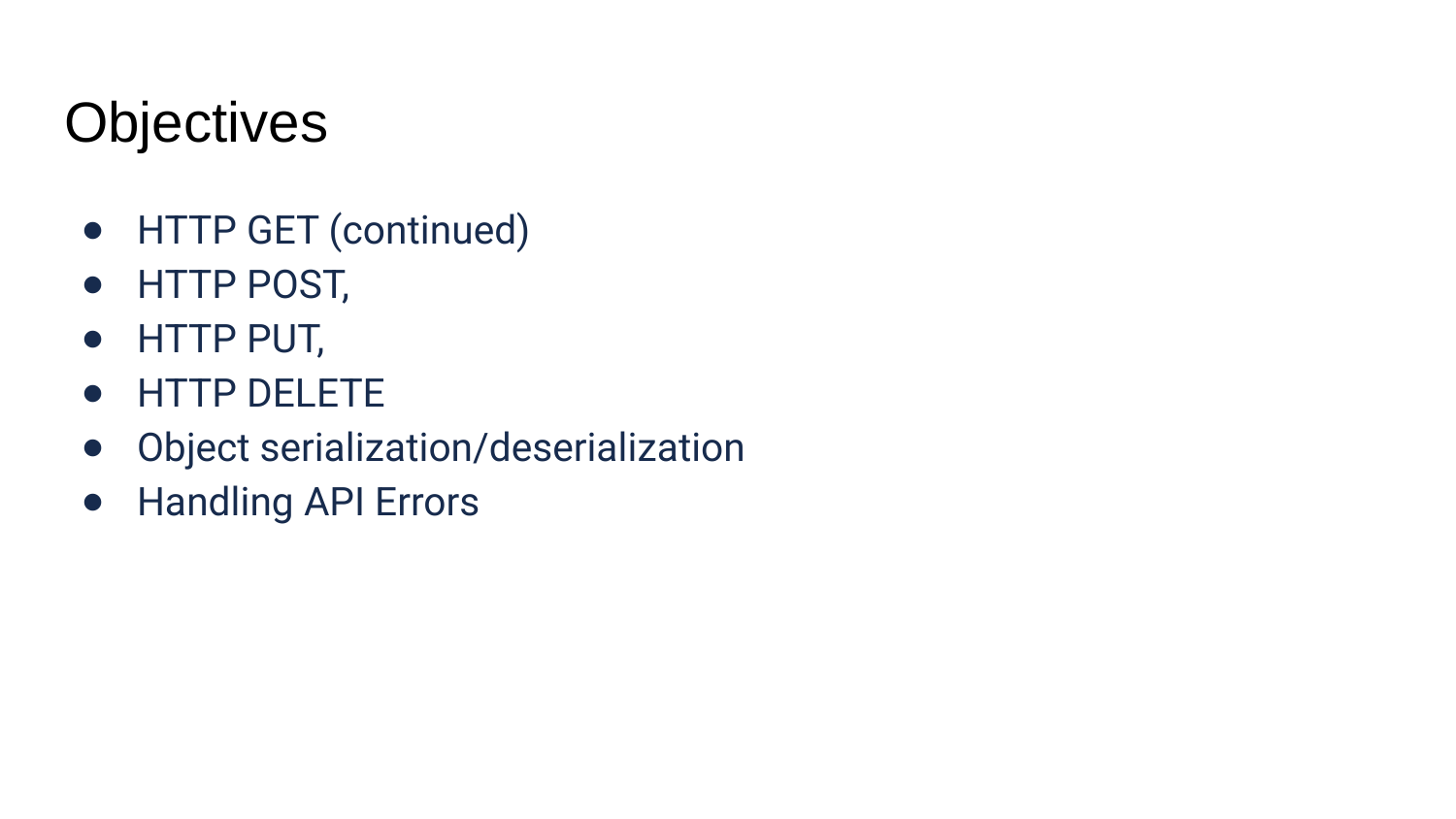

# Objectives
HTTP GET (continued)
HTTP POST,
HTTP PUT,
HTTP DELETE
Object serialization/deserialization
Handling API Errors